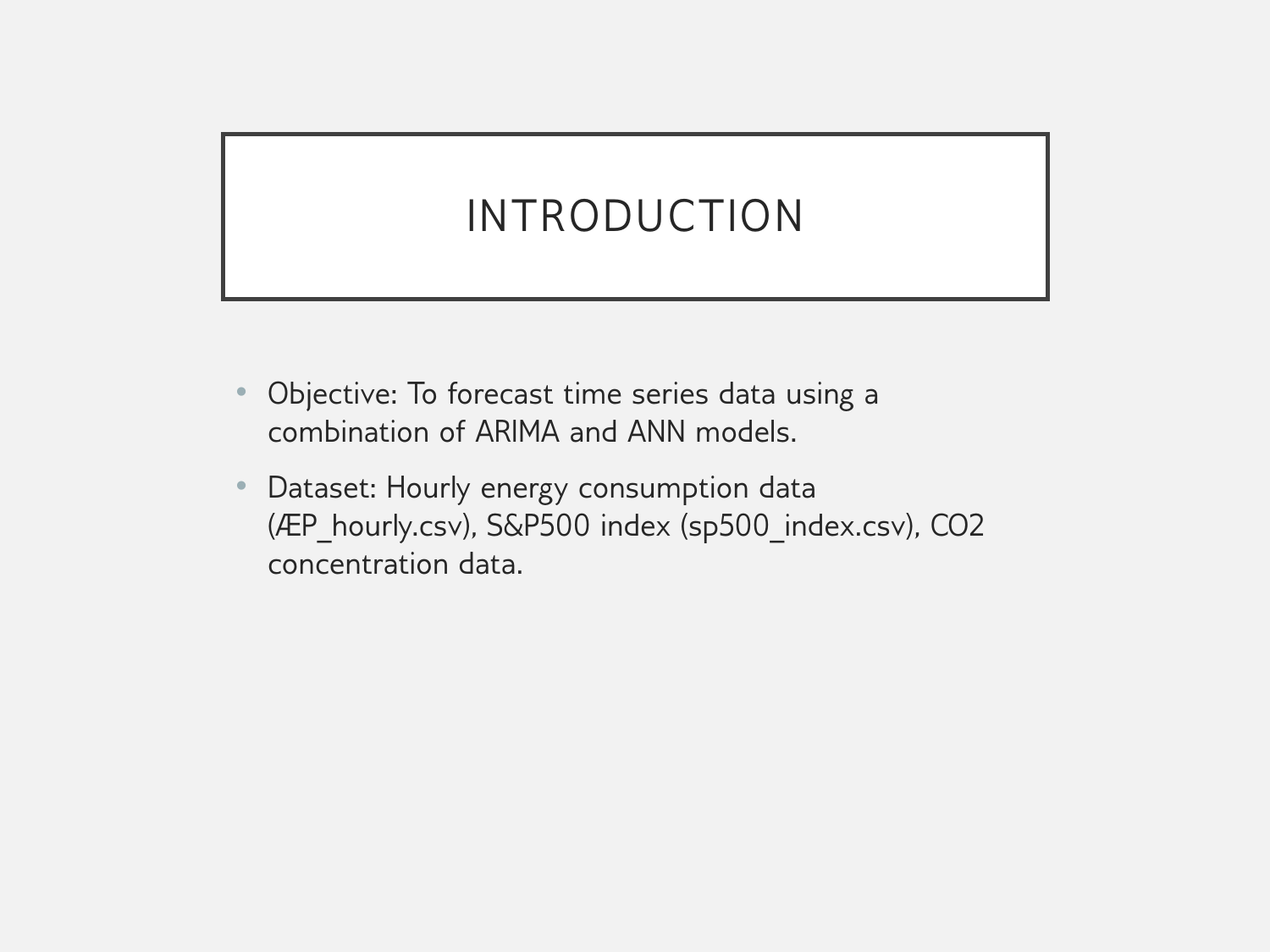

# Introduction
Objective: To forecast time series data using a combination of ARIMA and ANN models.
Dataset: Hourly energy consumption data (AEP_hourly.csv), S&P500 index (sp500_index.csv), CO2 concentration data.